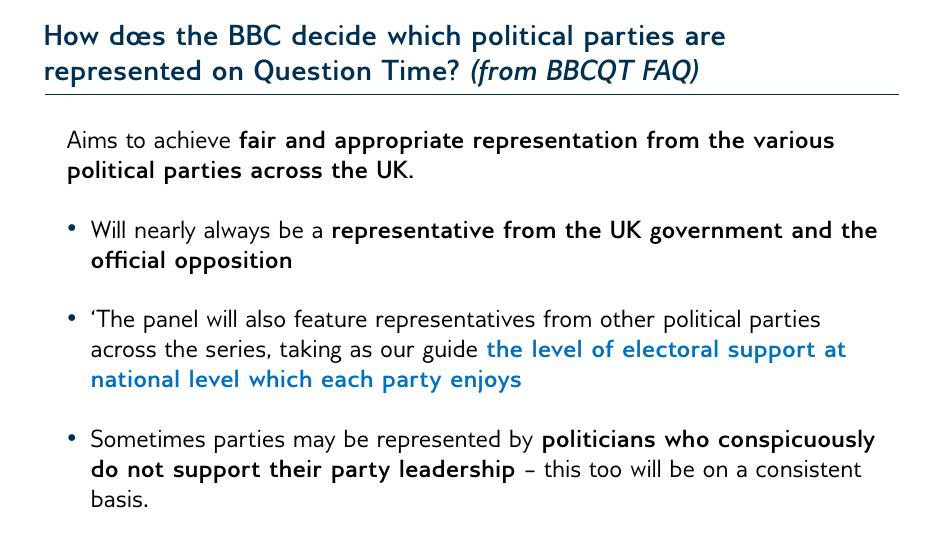

# How does the BBC decide which political parties are represented on Question Time? (from BBCQT FAQ)

Aims to achieve fair and appropriate representation from the various political parties across the UK.

Will nearly always be a representative from the UK government and the official opposition

‘The panel will also feature representatives from other political parties across the series, taking as our guide the level of electoral support at national level which each party enjoys

Sometimes parties may be represented by politicians who conspicuously do not support their party leadership – this too will be on a consistent basis.